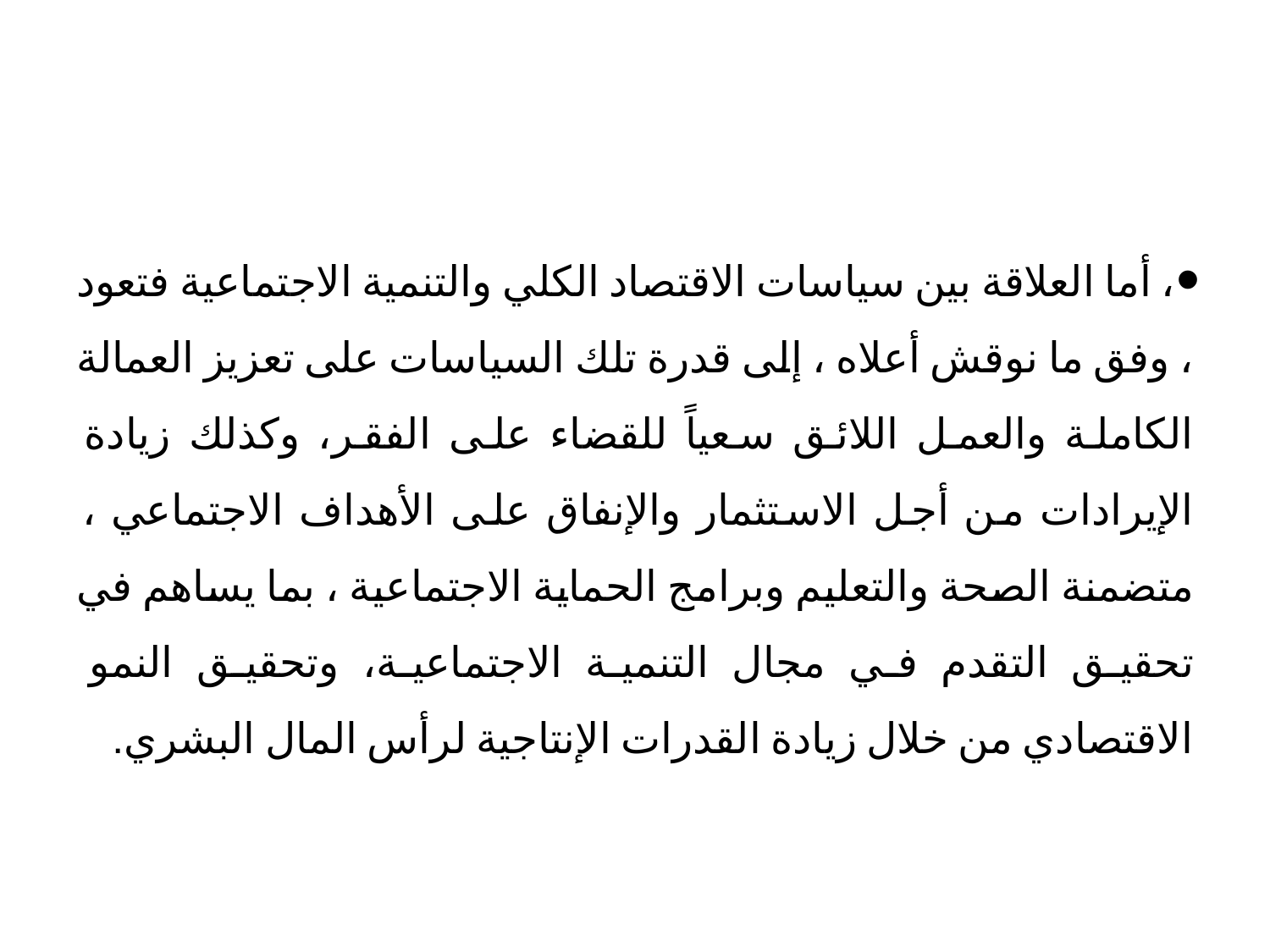

#
، أما العلاقة بين سياسات الاقتصاد الكلي والتنمية الاجتماعية فتعود ، وفق ما نوقش أعلاه ، إلى قدرة تلك السياسات على تعزيز العمالة الكاملة والعمل اللائق سعياً للقضاء على الفقر، وكذلك زيادة الإيرادات من أجل الاستثمار والإنفاق على الأهداف الاجتماعي ، متضمنة الصحة والتعليم وبرامج الحماية الاجتماعية ، بما يساهم في تحقيق التقدم في مجال التنمية الاجتماعية، وتحقيق النمو الاقتصادي من خلال زيادة القدرات الإنتاجية لرأس المال البشري.